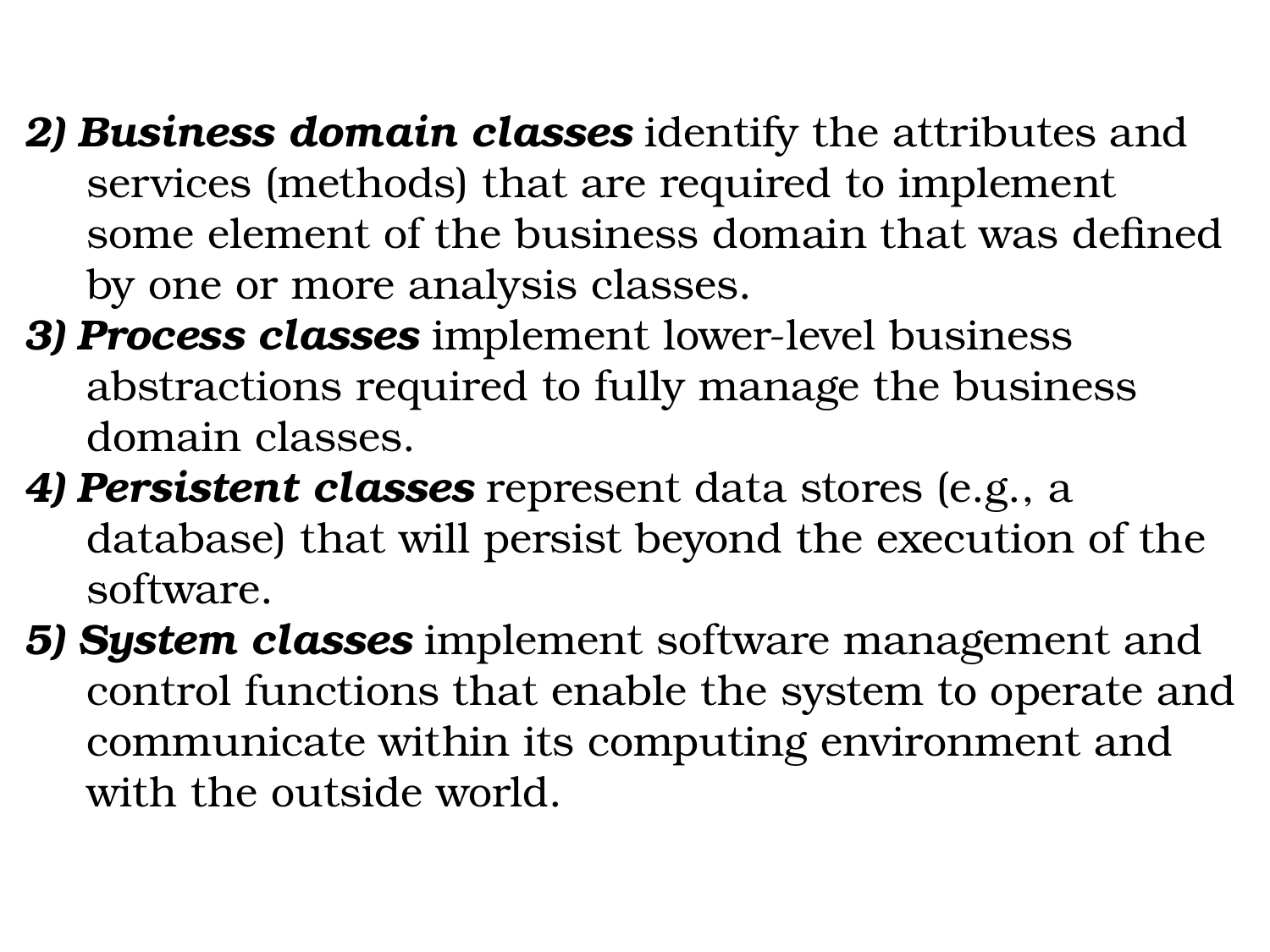

2) Business domain classes identify the attributes and services (methods) that are required to implement some element of the business domain that was defined by one or more analysis classes.
3) Process classes implement lower-level business abstractions required to fully manage the business domain classes.
4) Persistent classes represent data stores (e.g., a database) that will persist beyond the execution of the software.
5) System classes implement software management and control functions that enable the system to operate and communicate within its computing environment and with the outside world.